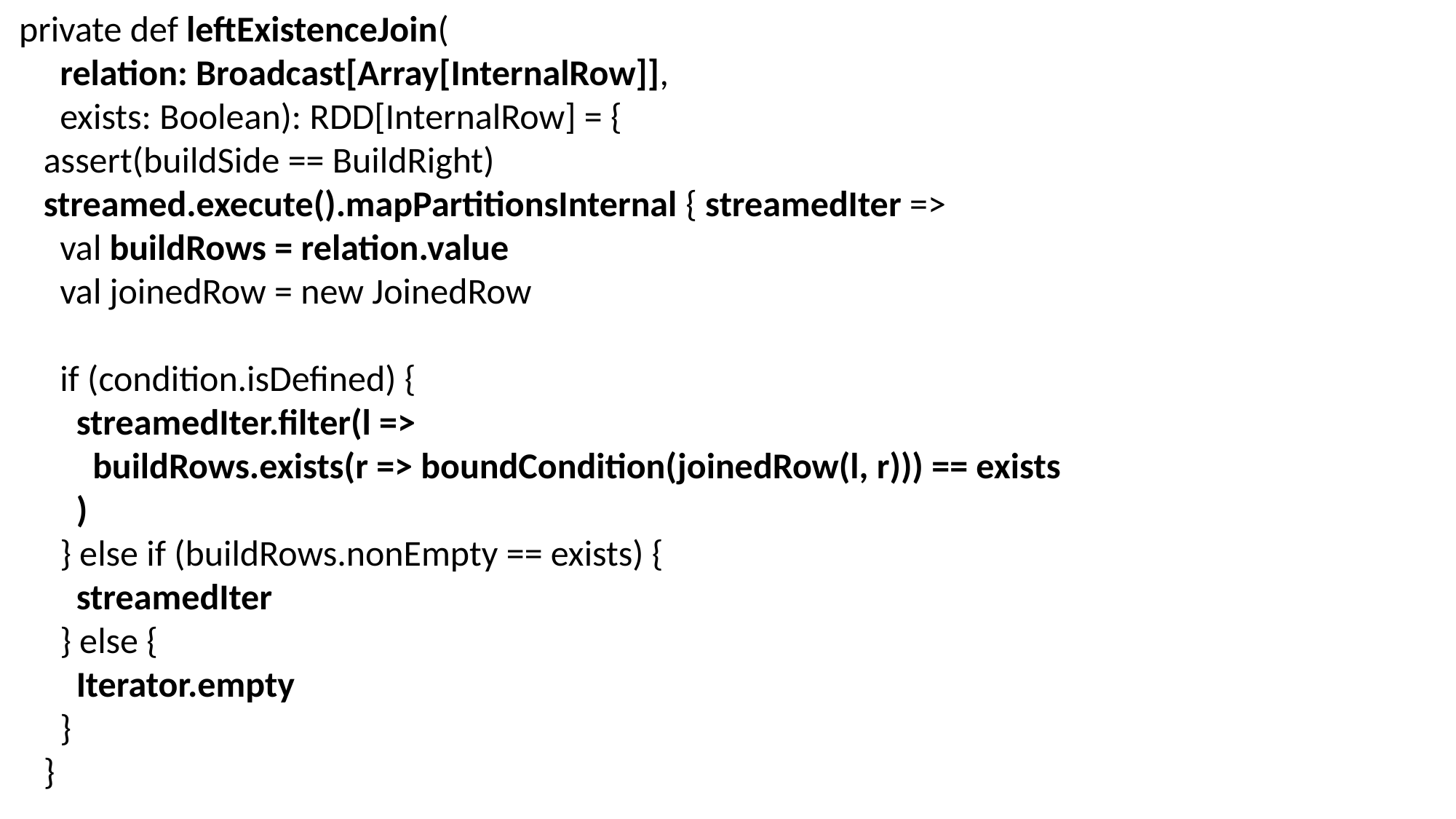

private def leftExistenceJoin(
      relation: Broadcast[Array[InternalRow]],
      exists: Boolean): RDD[InternalRow] = {
    assert(buildSide == BuildRight)
    streamed.execute().mapPartitionsInternal { streamedIter =>
      val buildRows = relation.value
      val joinedRow = new JoinedRow

      if (condition.isDefined) {
        streamedIter.filter(l =>
          buildRows.exists(r => boundCondition(joinedRow(l, r))) == exists
        )
      } else if (buildRows.nonEmpty == exists) {
        streamedIter
      } else {
        Iterator.empty
      }
    }